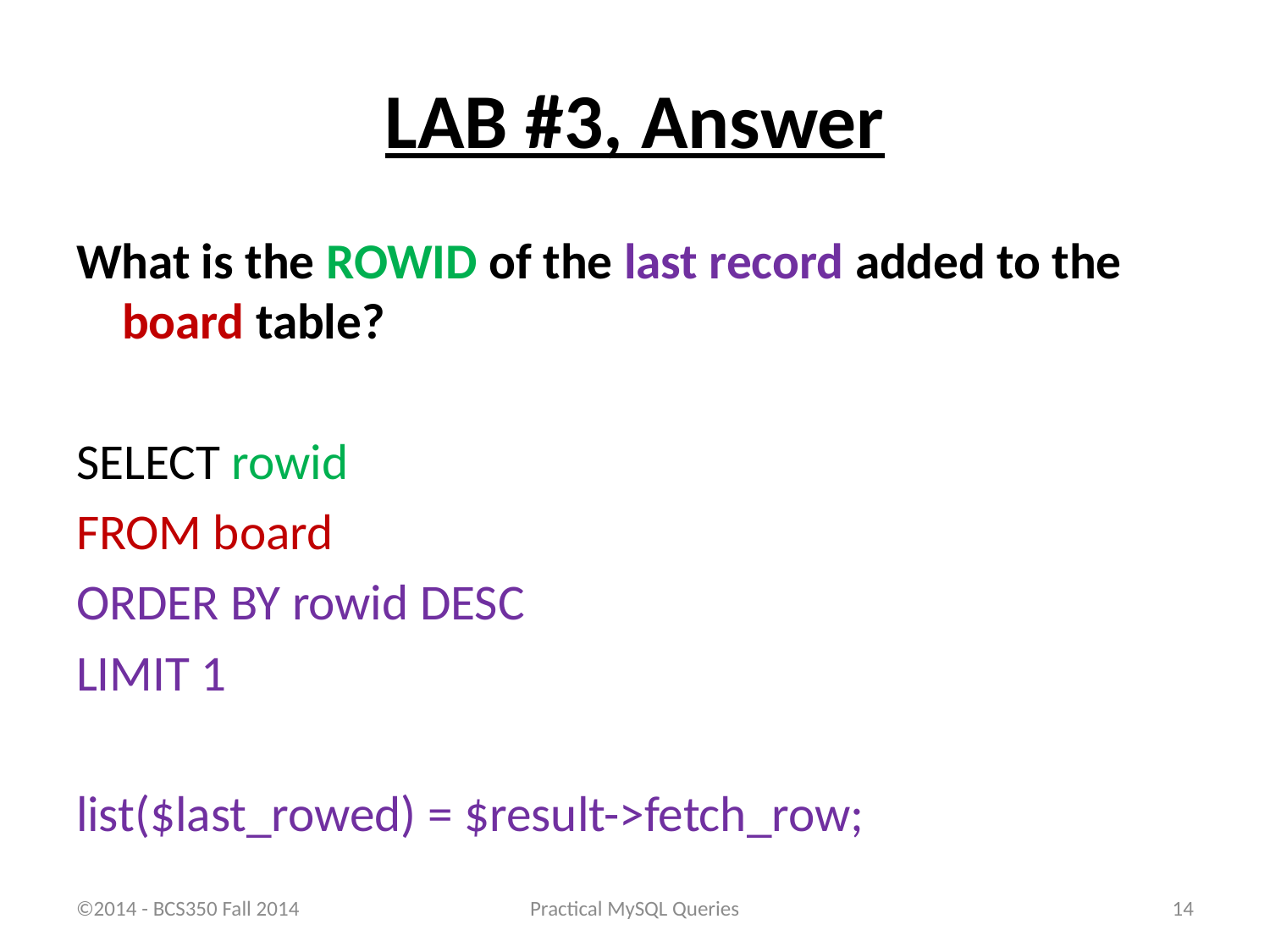

# LAB #3, Answer
What is the ROWID of the last record added to the board table?

SELECT rowid
FROM board
ORDER BY rowid DESC
LIMIT 1

list($last_rowed) = $result->fetch_row;
©2014 - BCS350 Fall 2014
Practical MySQL Queries
14